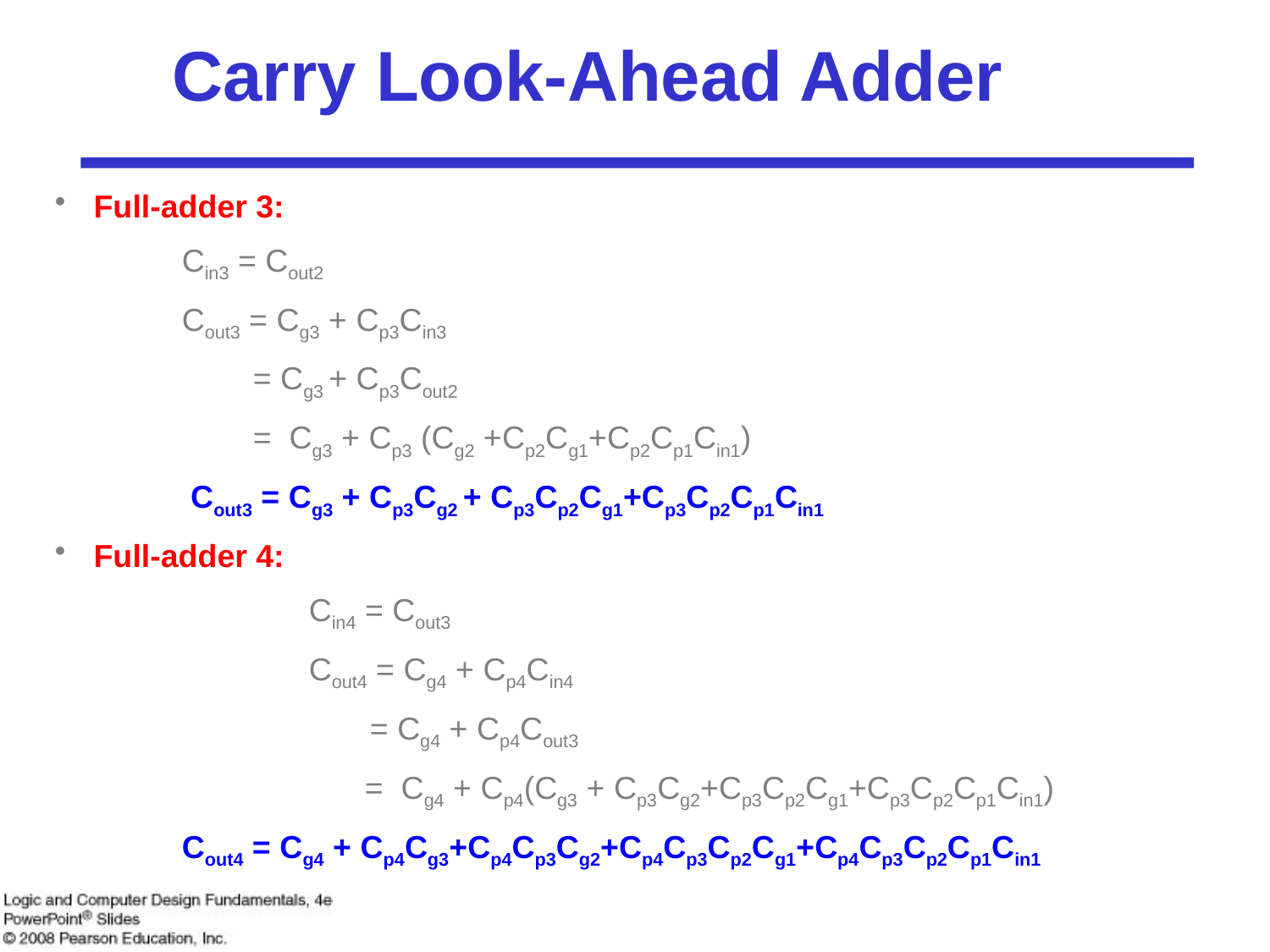

# Carry Look-Ahead Adder
 Full-adder 3:
	Cin3 = Cout2
	Cout3 = Cg3 + Cp3Cin3
	        = Cg3 + Cp3Cout2
	        =  Cg3 + Cp3 (Cg2 +Cp2Cg1+Cp2Cp1Cin1)
	 Cout3 = Cg3 + Cp3Cg2 + Cp3Cp2Cg1+Cp3Cp2Cp1Cin1
 Full-adder 4:
		Cin4 = Cout3
		Cout4 = Cg4 + Cp4Cin4
		            = Cg4 + Cp4Cout3
		           =  Cg4 + Cp4(Cg3 + Cp3Cg2+Cp3Cp2Cg1+Cp3Cp2Cp1Cin1)
	Cout4 = Cg4 + Cp4Cg3+Cp4Cp3Cg2+Cp4Cp3Cp2Cg1+Cp4Cp3Cp2Cp1Cin1